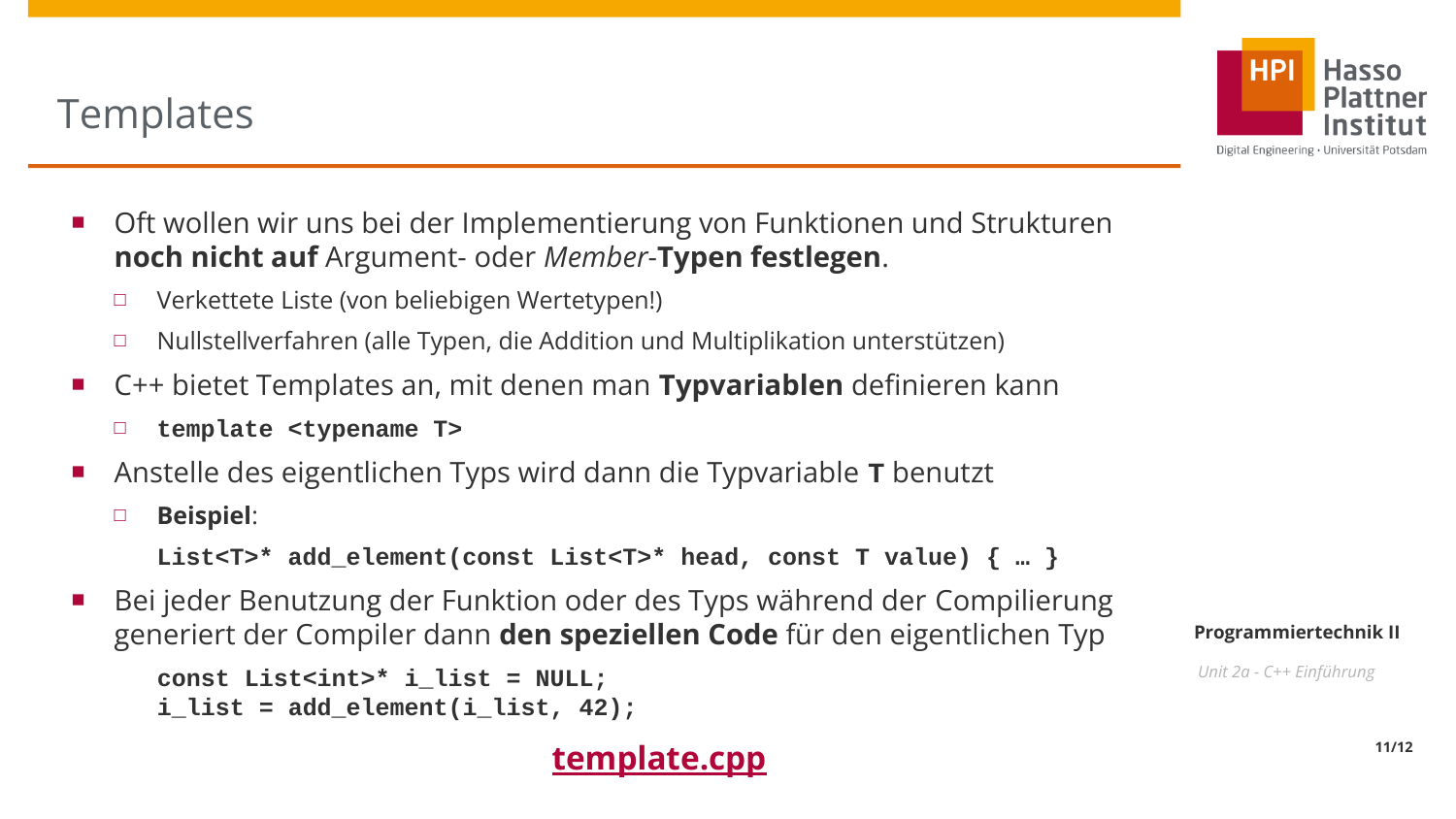

# Templates
Oft wollen wir uns bei der Implementierung von Funktionen und Strukturen noch nicht auf Argument- oder Member-Typen festlegen.
Verkettete Liste (von beliebigen Wertetypen!)
Nullstellverfahren (alle Typen, die Addition und Multiplikation unterstützen)
C++ bietet Templates an, mit denen man Typvariablen definieren kann
template <typename T>
Anstelle des eigentlichen Typs wird dann die Typvariable T benutzt
Beispiel:
List<T>* add_element(const List<T>* head, const T value) { … }
Bei jeder Benutzung der Funktion oder des Typs während der Compilierung generiert der Compiler dann den speziellen Code für den eigentlichen Typ
const List<int>* i_list = NULL;
i_list = add_element(i_list, 42);
template.cpp